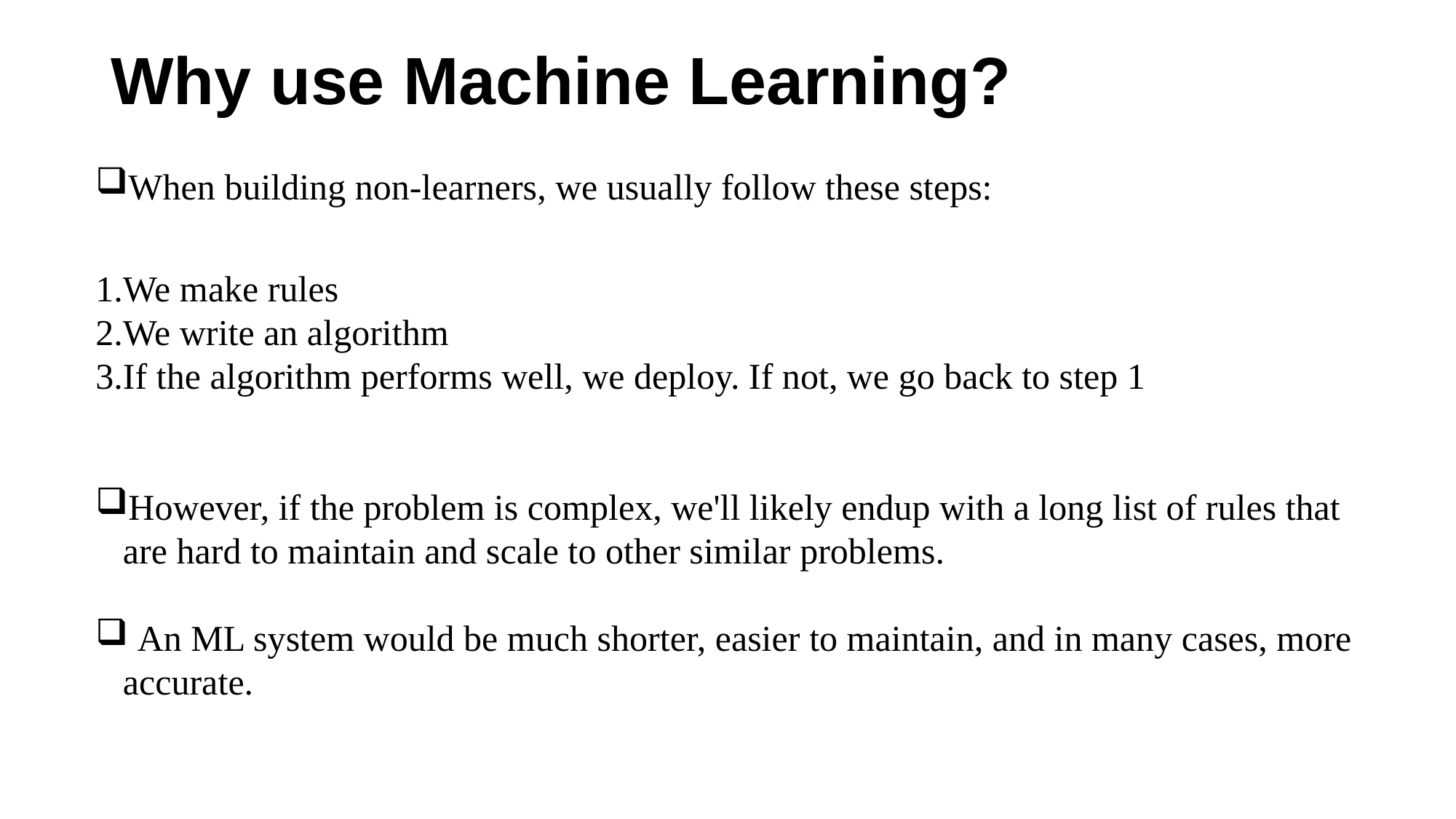

# Why use Machine Learning?
When building non-learners, we usually follow these steps:

We make rules
We write an algorithm
If the algorithm performs well, we deploy. If not, we go back to step 1

However, if the problem is complex, we'll likely endup with a long list of rules that are hard to maintain and scale to other similar problems.

 An ML system would be much shorter, easier to maintain, and in many cases, more accurate.